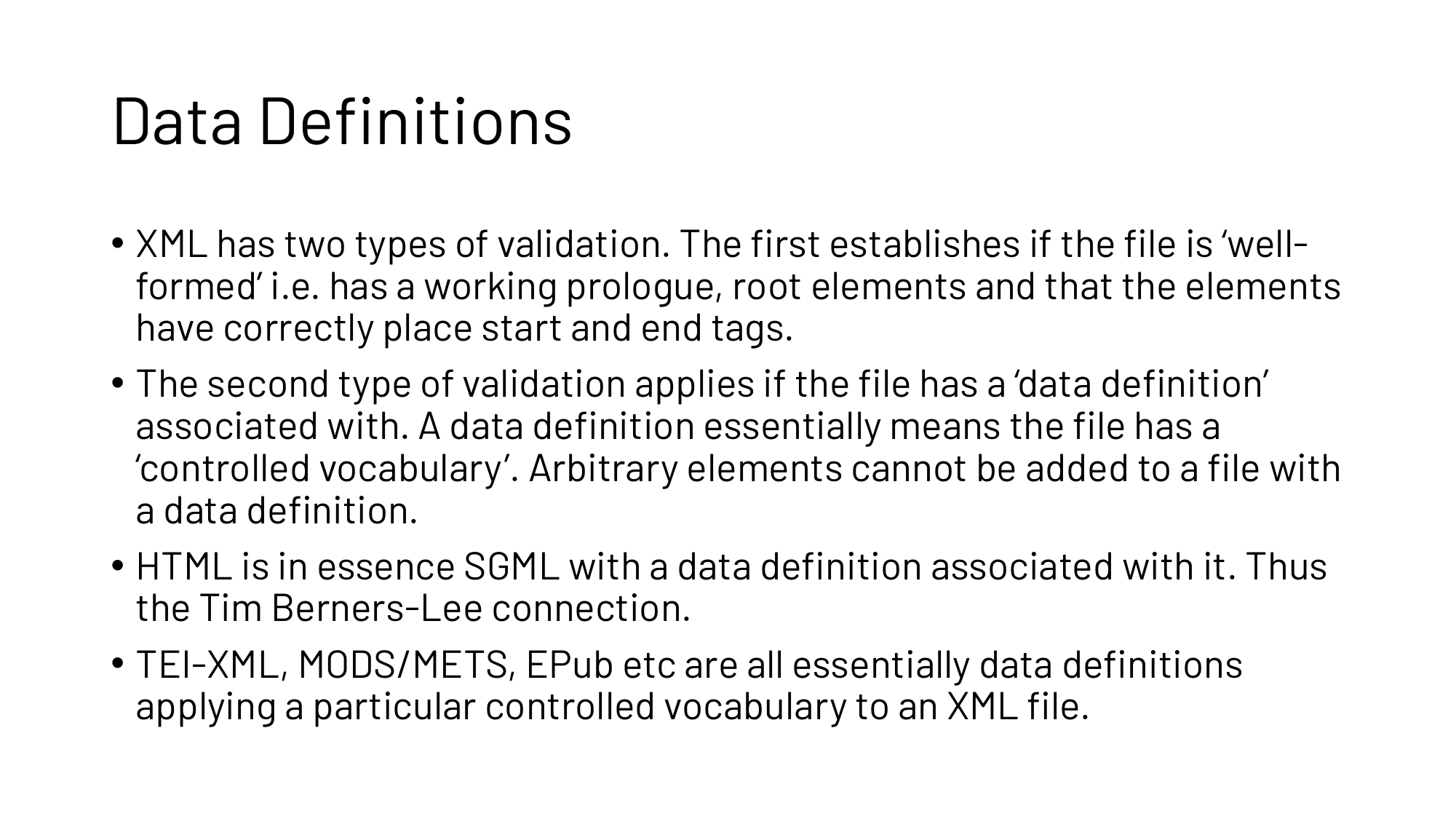

# Data Definitions
XML has two types of validation. The first establishes if the file is ‘well-formed’ i.e. has a working prologue, root elements and that the elements have correctly place start and end tags.
The second type of validation applies if the file has a ‘data definition’ associated with. A data definition essentially means the file has a ‘controlled vocabulary’. Arbitrary elements cannot be added to a file with a data definition.
HTML is in essence SGML with a data definition associated with it. Thus the Tim Berners-Lee connection.
TEI-XML, MODS/METS, EPub etc are all essentially data definitions applying a particular controlled vocabulary to an XML file.